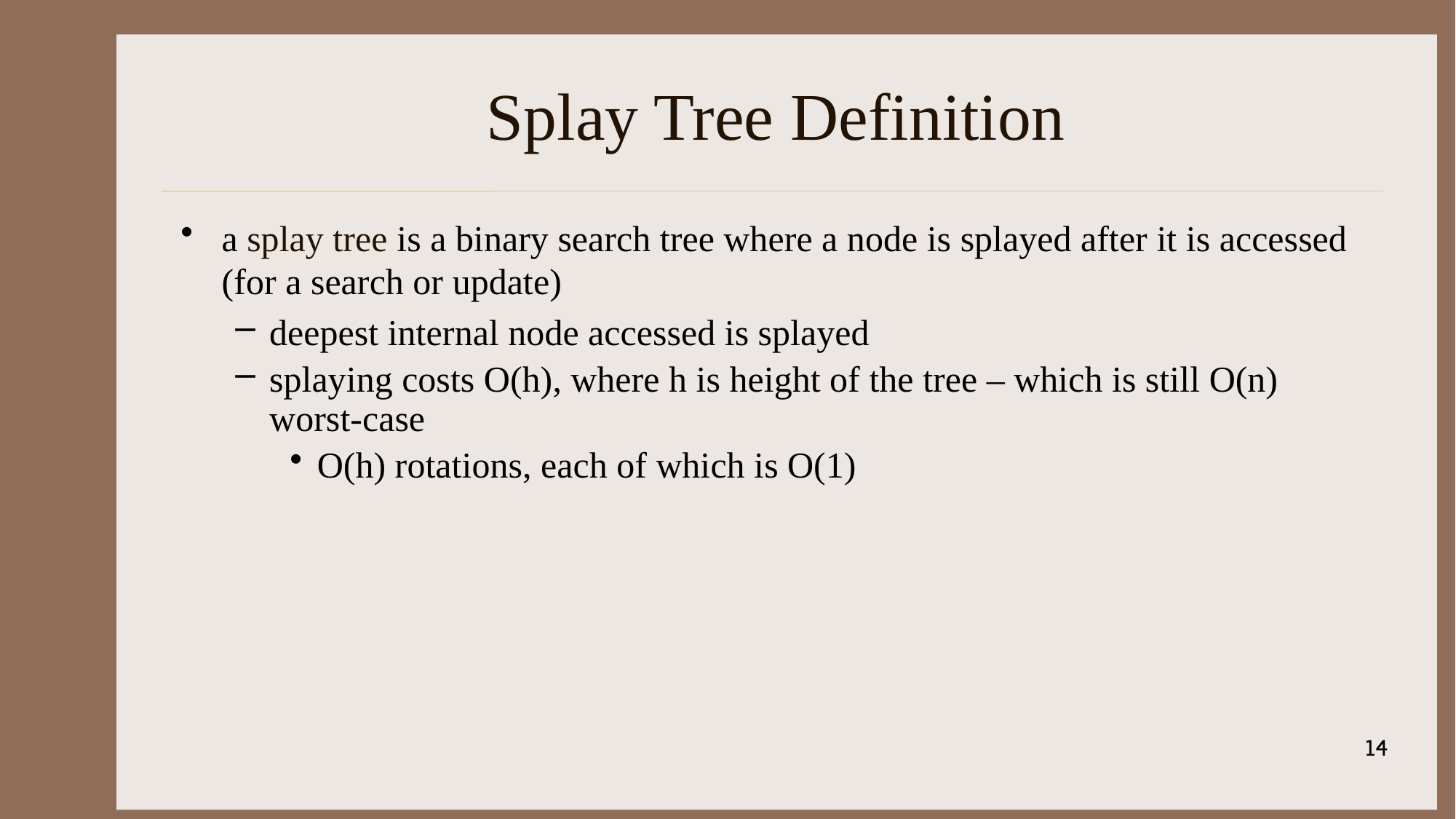

# Splay Tree Definition
a splay tree is a binary search tree where a node is splayed after it is accessed (for a search or update)
deepest internal node accessed is splayed
splaying costs O(h), where h is height of the tree – which is still O(n) worst-case
O(h) rotations, each of which is O(1)
14